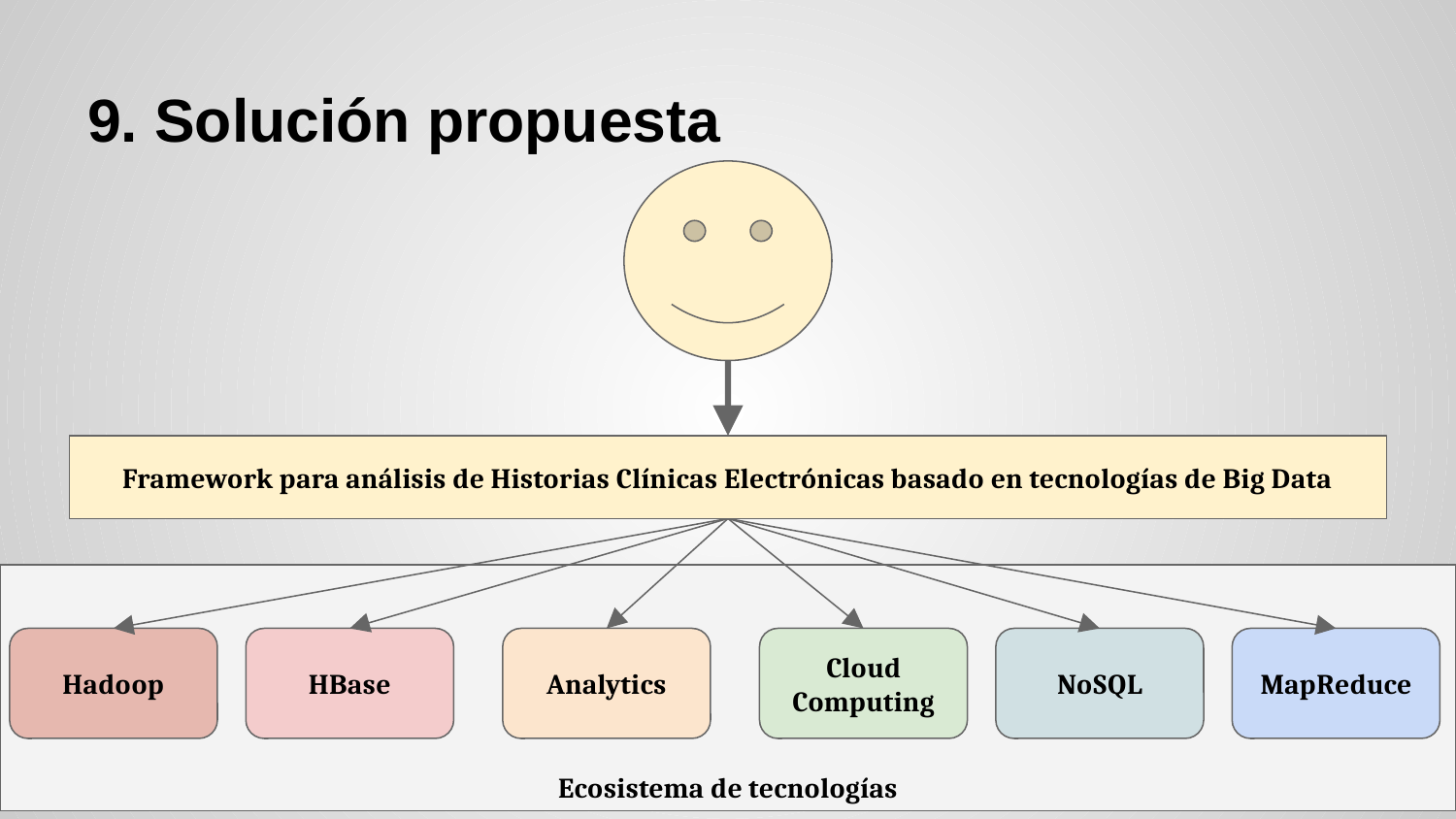

# 9. Solución propuesta

Framework para análisis de Historias Clínicas Electrónicas basado en tecnologías de Big Data

Hadoop
HBase
Analytics
Cloud Computing
NoSQL
MapReduce
Ecosistema de tecnologías